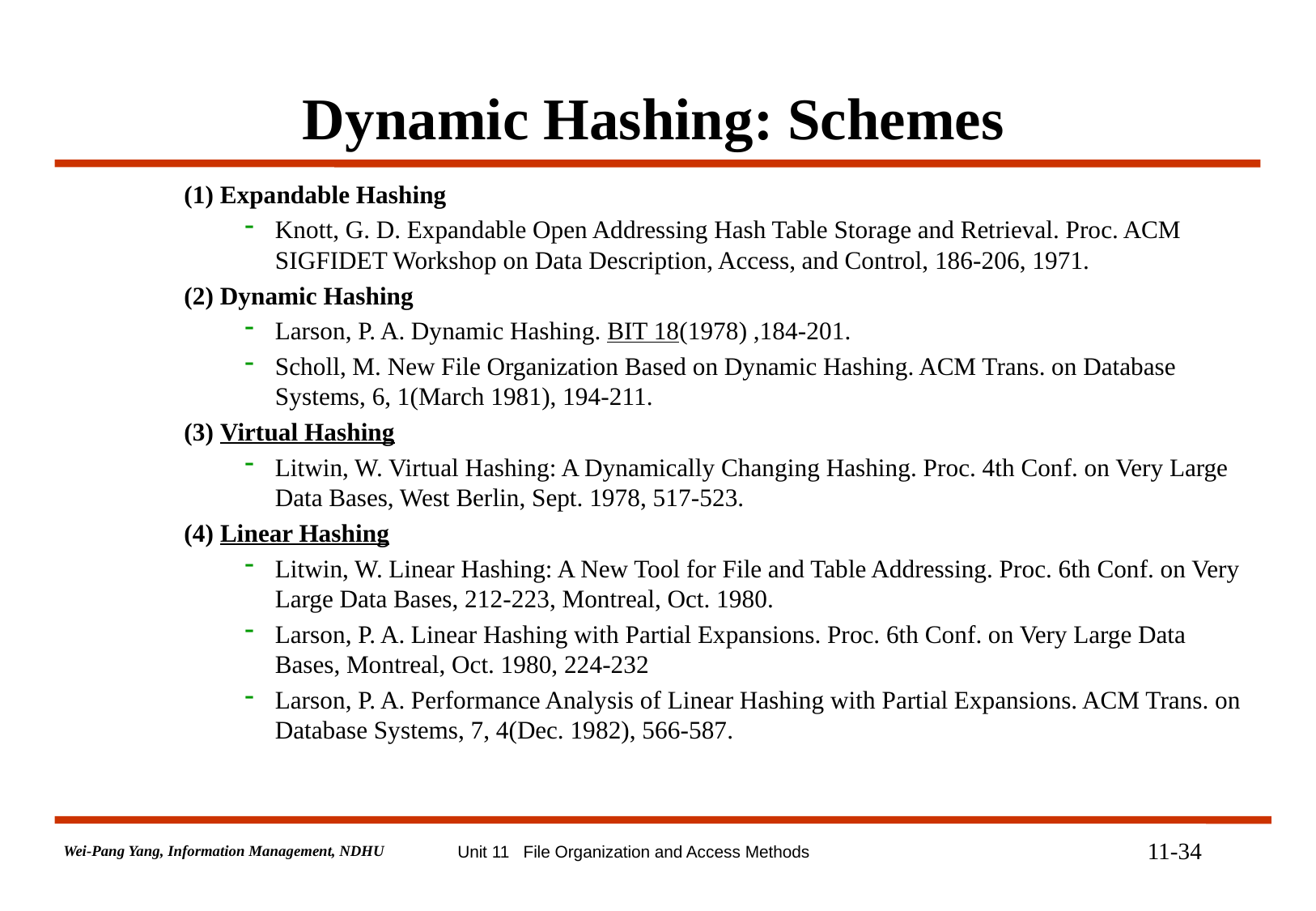

# Dynamic Hashing: Schemes
(1) Expandable Hashing
Knott, G. D. Expandable Open Addressing Hash Table Storage and Retrieval. Proc. ACM SIGFIDET Workshop on Data Description, Access, and Control, 186-206, 1971.
(2) Dynamic Hashing
Larson, P. A. Dynamic Hashing. BIT 18(1978) ,184-201.
Scholl, M. New File Organization Based on Dynamic Hashing. ACM Trans. on Database Systems, 6, 1(March 1981), 194-211.
(3) Virtual Hashing
Litwin, W. Virtual Hashing: A Dynamically Changing Hashing. Proc. 4th Conf. on Very Large Data Bases, West Berlin, Sept. 1978, 517-523.
(4) Linear Hashing
Litwin, W. Linear Hashing: A New Tool for File and Table Addressing. Proc. 6th Conf. on Very Large Data Bases, 212-223, Montreal, Oct. 1980.
Larson, P. A. Linear Hashing with Partial Expansions. Proc. 6th Conf. on Very Large Data Bases, Montreal, Oct. 1980, 224-232
Larson, P. A. Performance Analysis of Linear Hashing with Partial Expansions. ACM Trans. on Database Systems, 7, 4(Dec. 1982), 566-587.